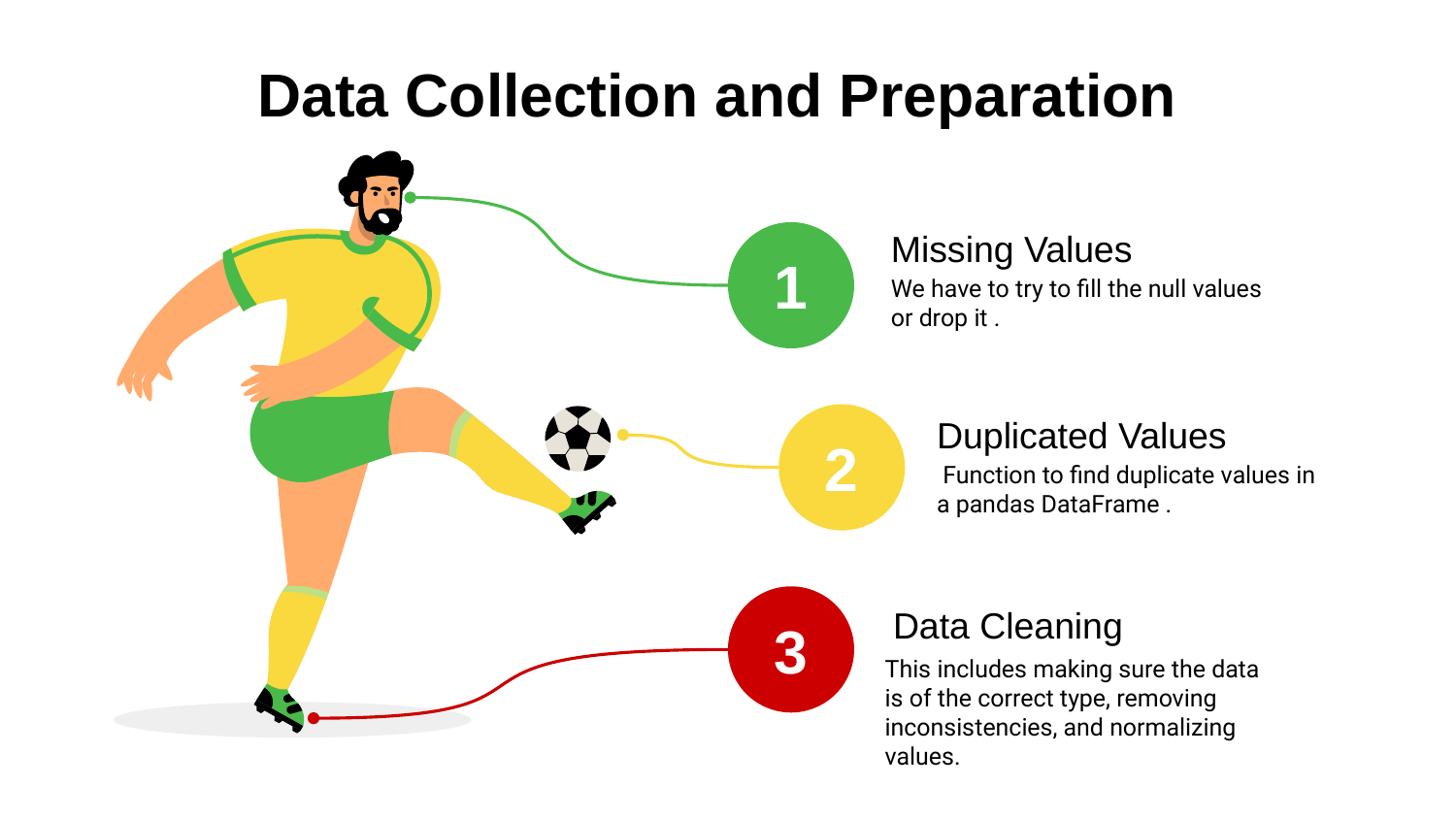

# Data Collection and Preparation

1
Missing Values
We have to try to fill the null values or drop it .
2
Duplicated Values
 Function to find duplicate values in a pandas DataFrame .
3
Data Cleaning
This includes making sure the data is of the correct type, removing inconsistencies, and normalizing values.